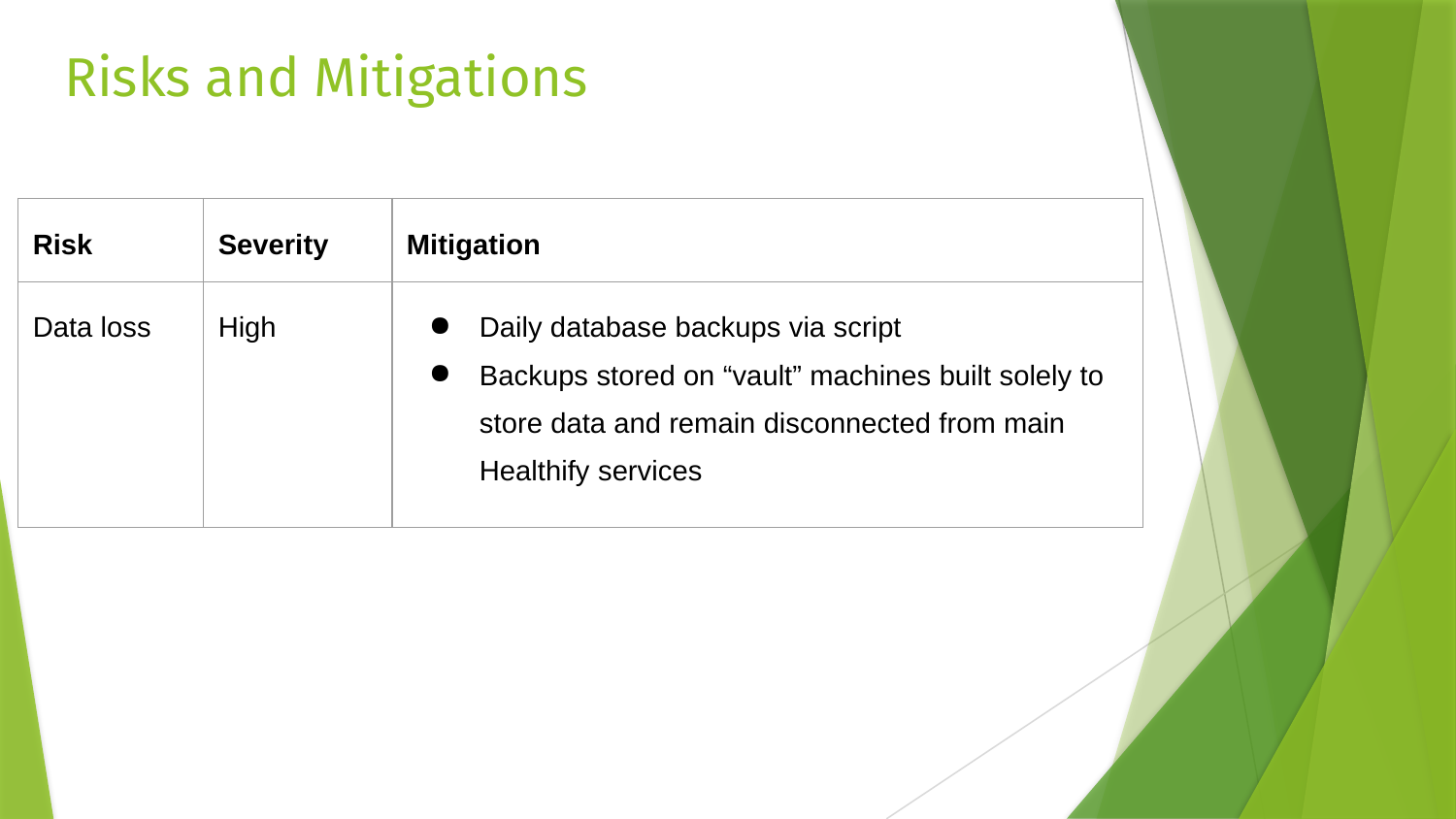

# Risks and Mitigations
| Risk | Severity | Mitigation |
| --- | --- | --- |
| Data loss | High | Daily database backups via script Backups stored on “vault” machines built solely to store data and remain disconnected from main Healthify services |